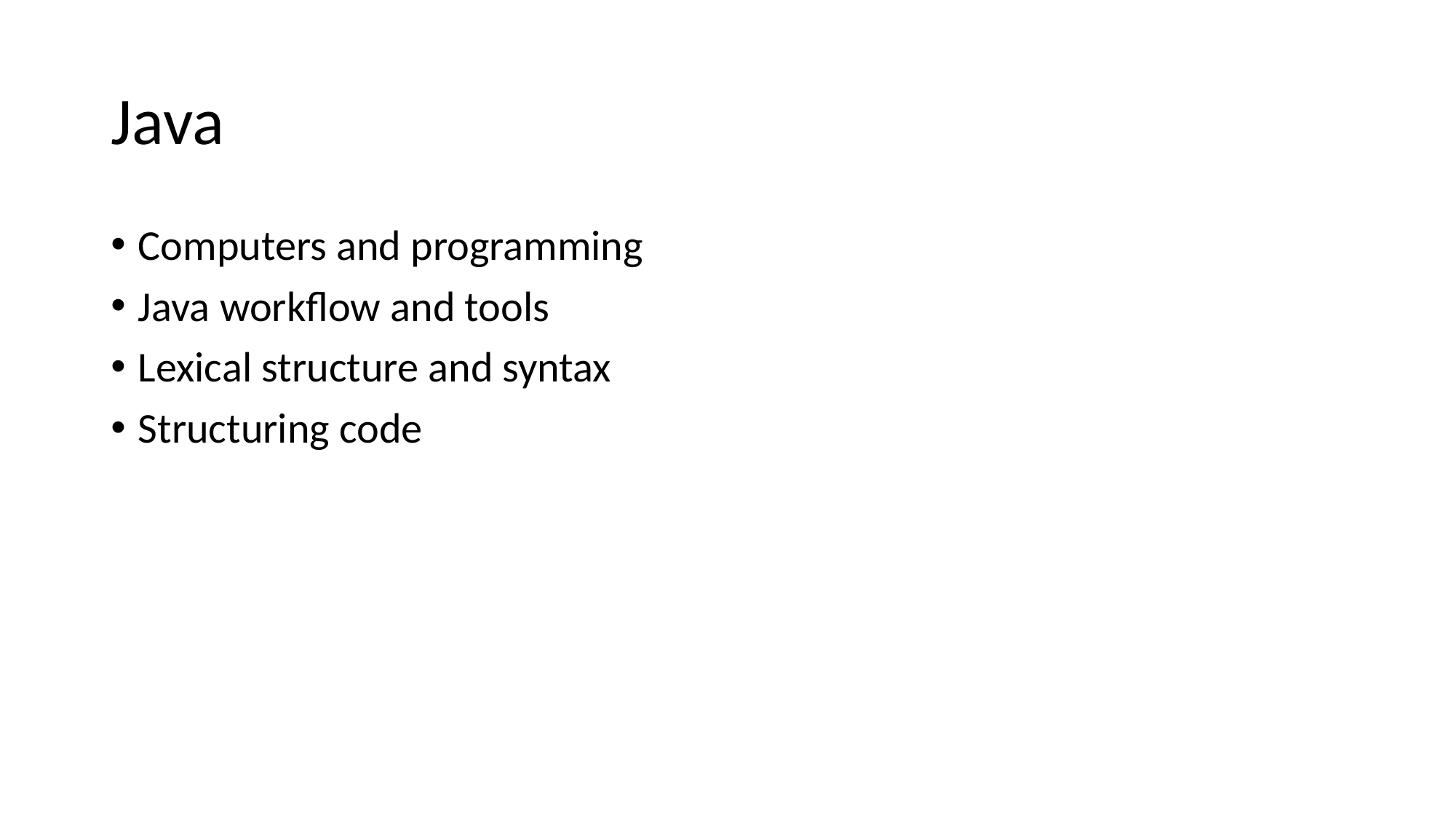

# Java
Computers and programming
Java workflow and tools
Lexical structure and syntax
Structuring code